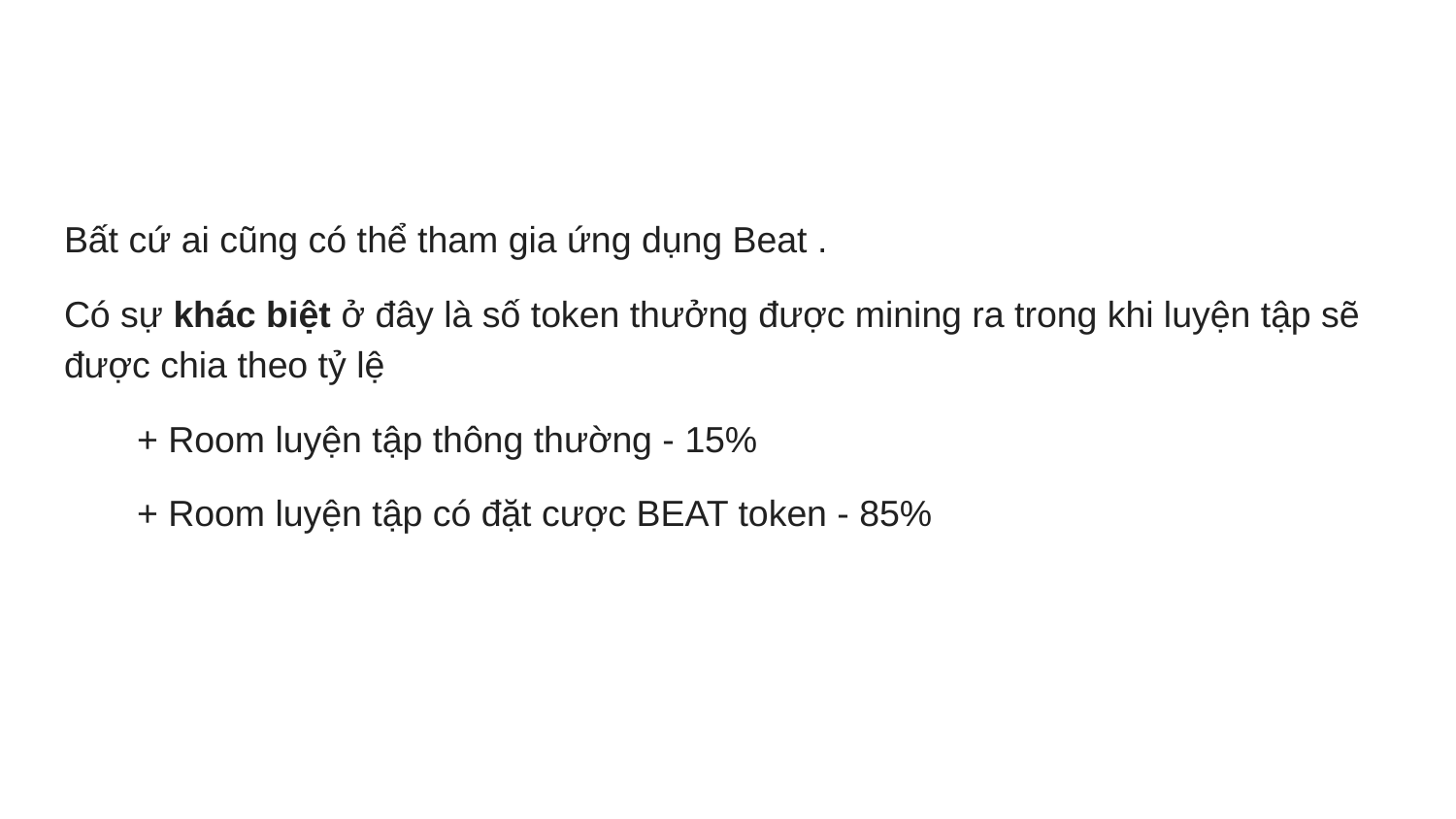

Bất cứ ai cũng có thể tham gia ứng dụng Beat .
Có sự khác biệt ở đây là số token thưởng được mining ra trong khi luyện tập sẽ được chia theo tỷ lệ
+ Room luyện tập thông thường - 15%
+ Room luyện tập có đặt cược BEAT token - 85%